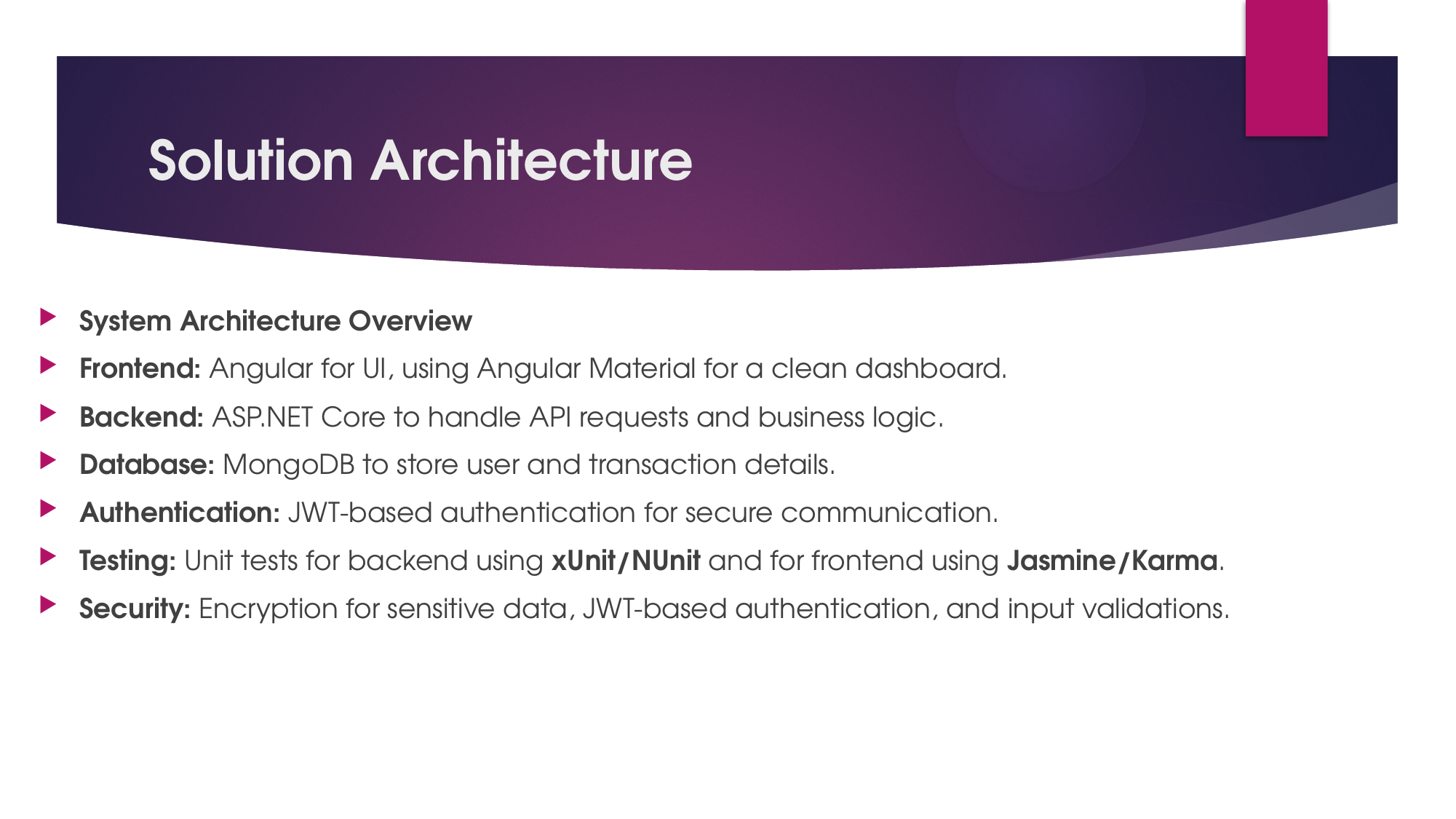

# Solution Architecture
System Architecture Overview
Frontend: Angular for UI, using Angular Material for a clean dashboard.
Backend: ASP.NET Core to handle API requests and business logic.
Database: MongoDB to store user and transaction details.
Authentication: JWT-based authentication for secure communication.
Testing: Unit tests for backend using xUnit/NUnit and for frontend using Jasmine/Karma.
Security: Encryption for sensitive data, JWT-based authentication, and input validations.